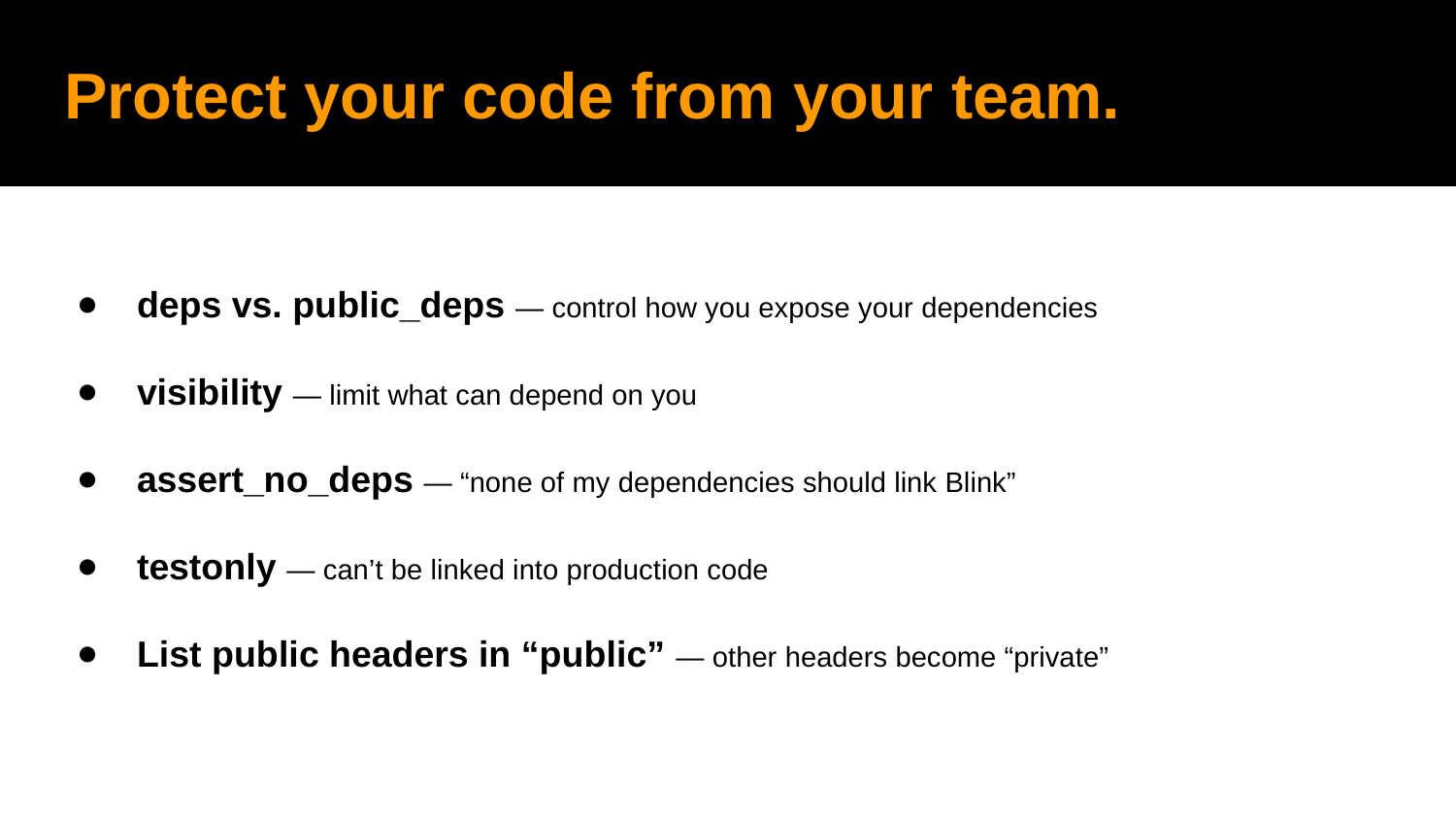

# Protect your code from your team.
deps vs. public_deps — control how you expose your dependencies
visibility — limit what can depend on you
assert_no_deps — “none of my dependencies should link Blink”
testonly — can’t be linked into production code
List public headers in “public” — other headers become “private”